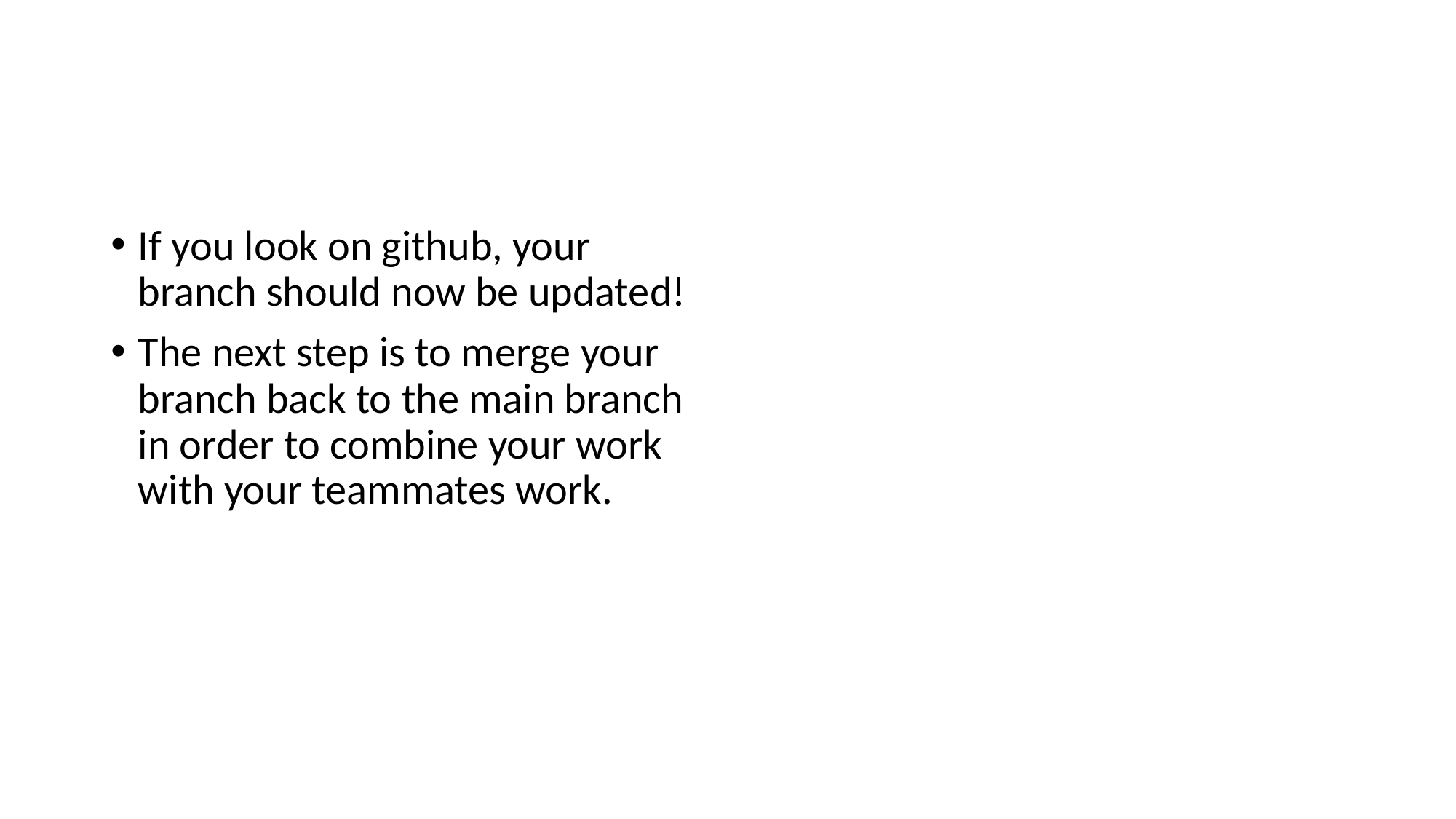

If you look on github, your branch should now be updated!
The next step is to merge your branch back to the main branch in order to combine your work with your teammates work.